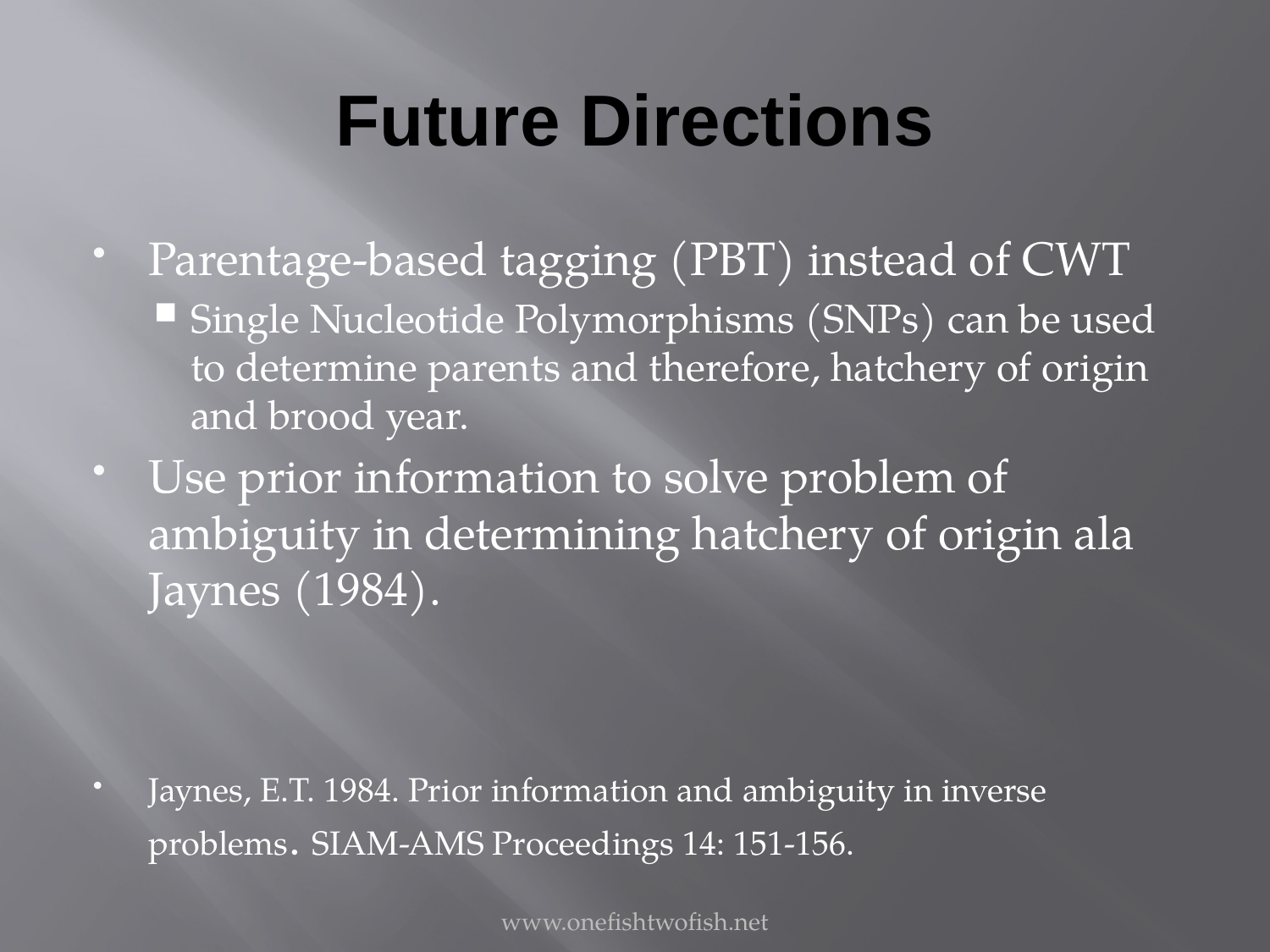

# Future Directions
Parentage-based tagging (PBT) instead of CWT
Single Nucleotide Polymorphisms (SNPs) can be used to determine parents and therefore, hatchery of origin and brood year.
Use prior information to solve problem of ambiguity in determining hatchery of origin ala Jaynes (1984).

Jaynes, E.T. 1984. Prior information and ambiguity in inverse problems. SIAM-AMS Proceedings 14: 151-156.

www.onefishtwofish.net